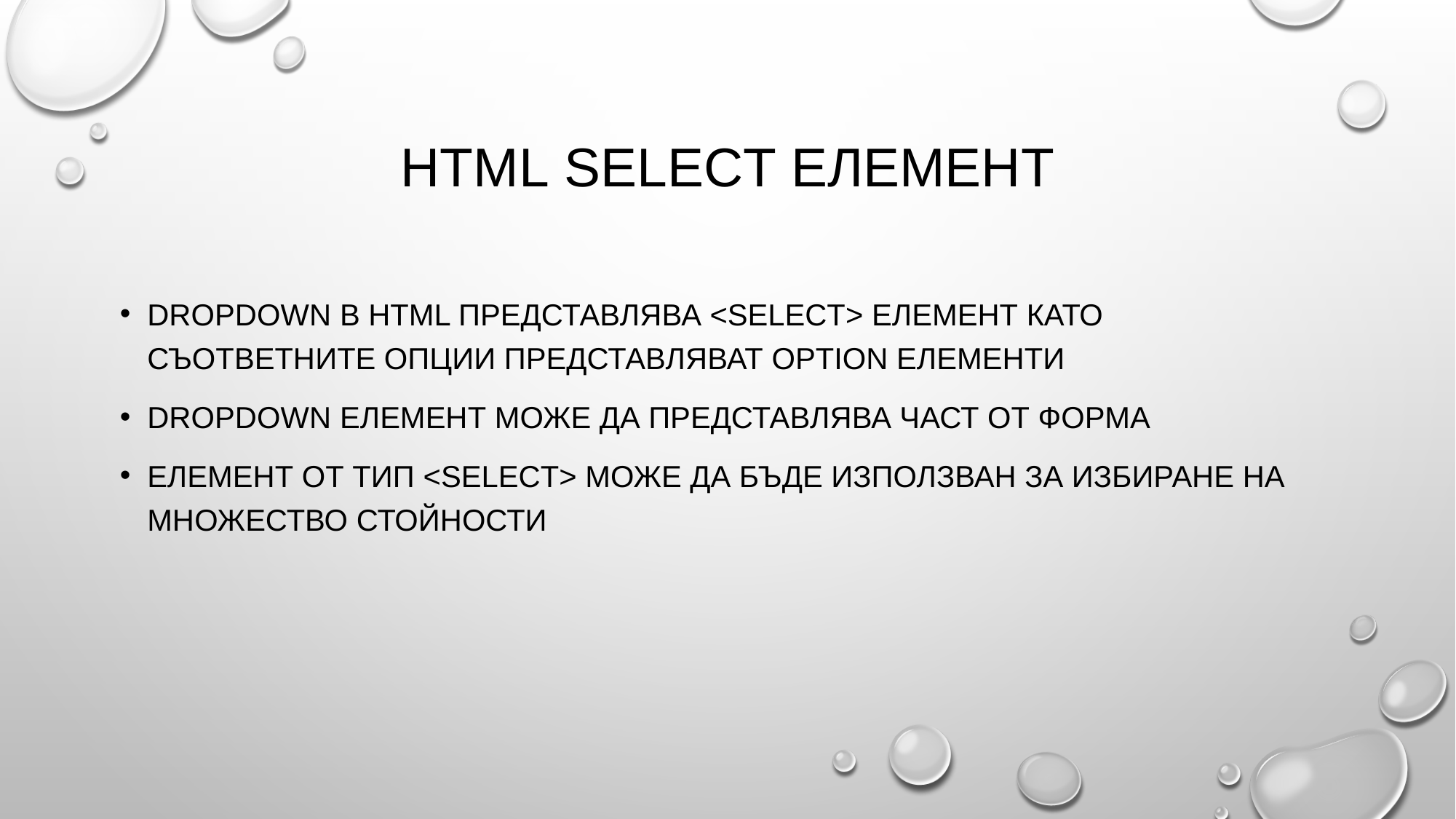

# HTML SELECT елемент
Dropdown в html представлява <select> елемент като съответните опции представляват option елементи
Dropdown елемент може да представлява част от форма
Елемент от тип <select> може да бъде използван за избиране на множество стойности